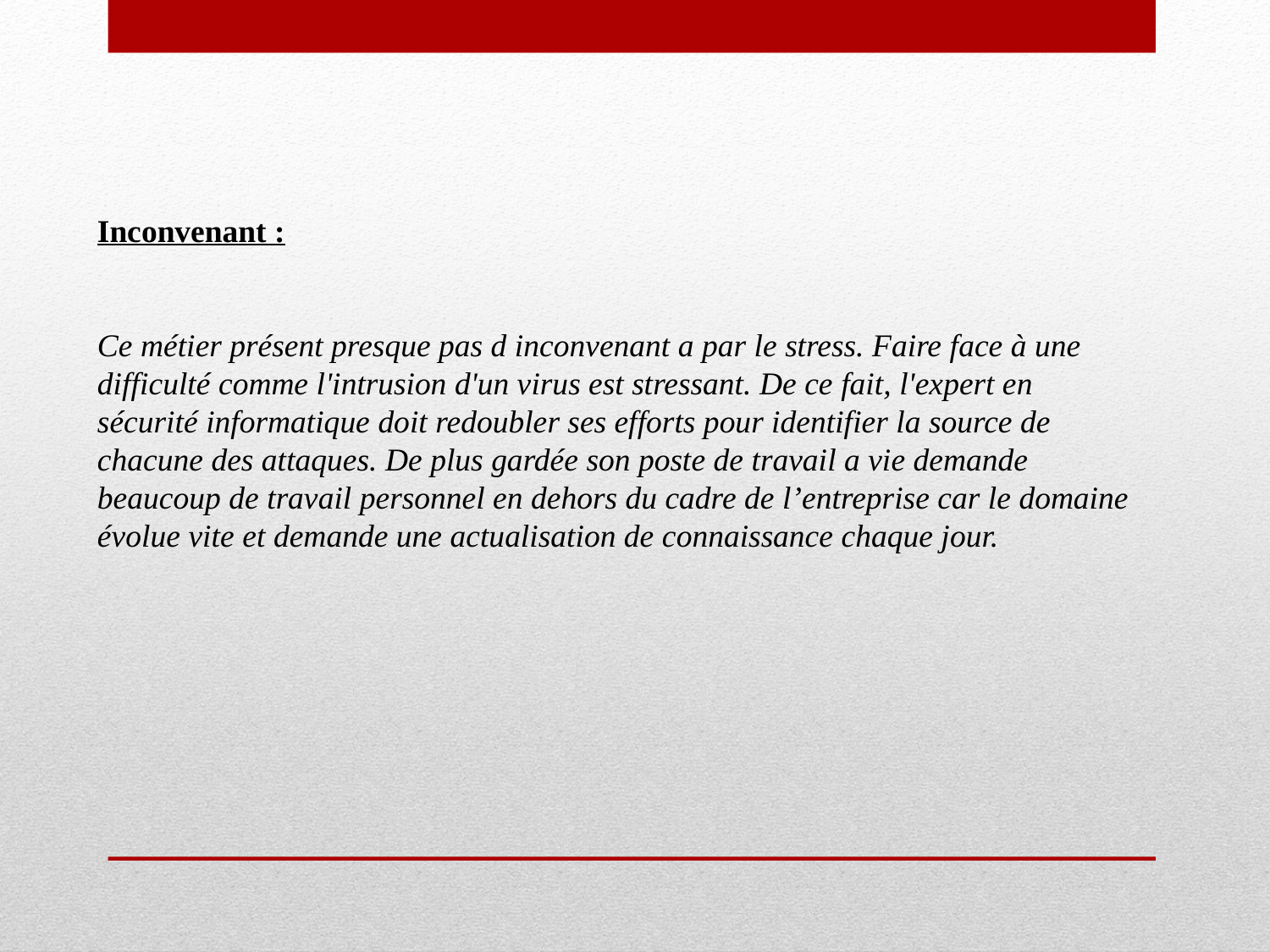

Inconvenant :

Ce métier présent presque pas d inconvenant a par le stress. Faire face à une difficulté comme l'intrusion d'un virus est stressant. De ce fait, l'expert en sécurité informatique doit redoubler ses efforts pour identifier la source de chacune des attaques. De plus gardée son poste de travail a vie demande beaucoup de travail personnel en dehors du cadre de l’entreprise car le domaine évolue vite et demande une actualisation de connaissance chaque jour.